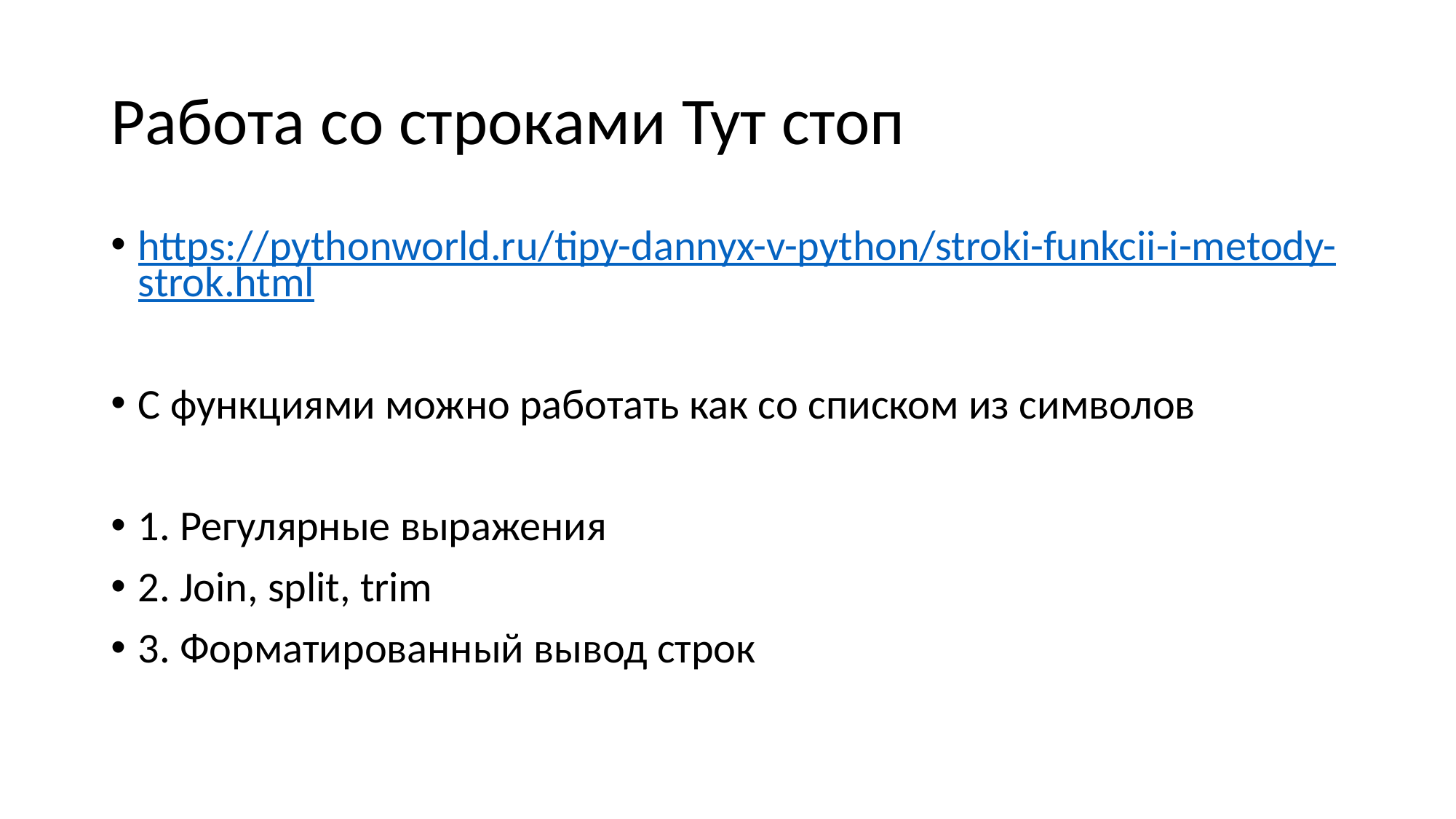

# Работа со строками Тут стоп
https://pythonworld.ru/tipy-dannyx-v-python/stroki-funkcii-i-metody-strok.html

С функциями можно работать как со списком из символов

1. Регулярные выражения
2. Join, split, trim
3. Форматированный вывод строк